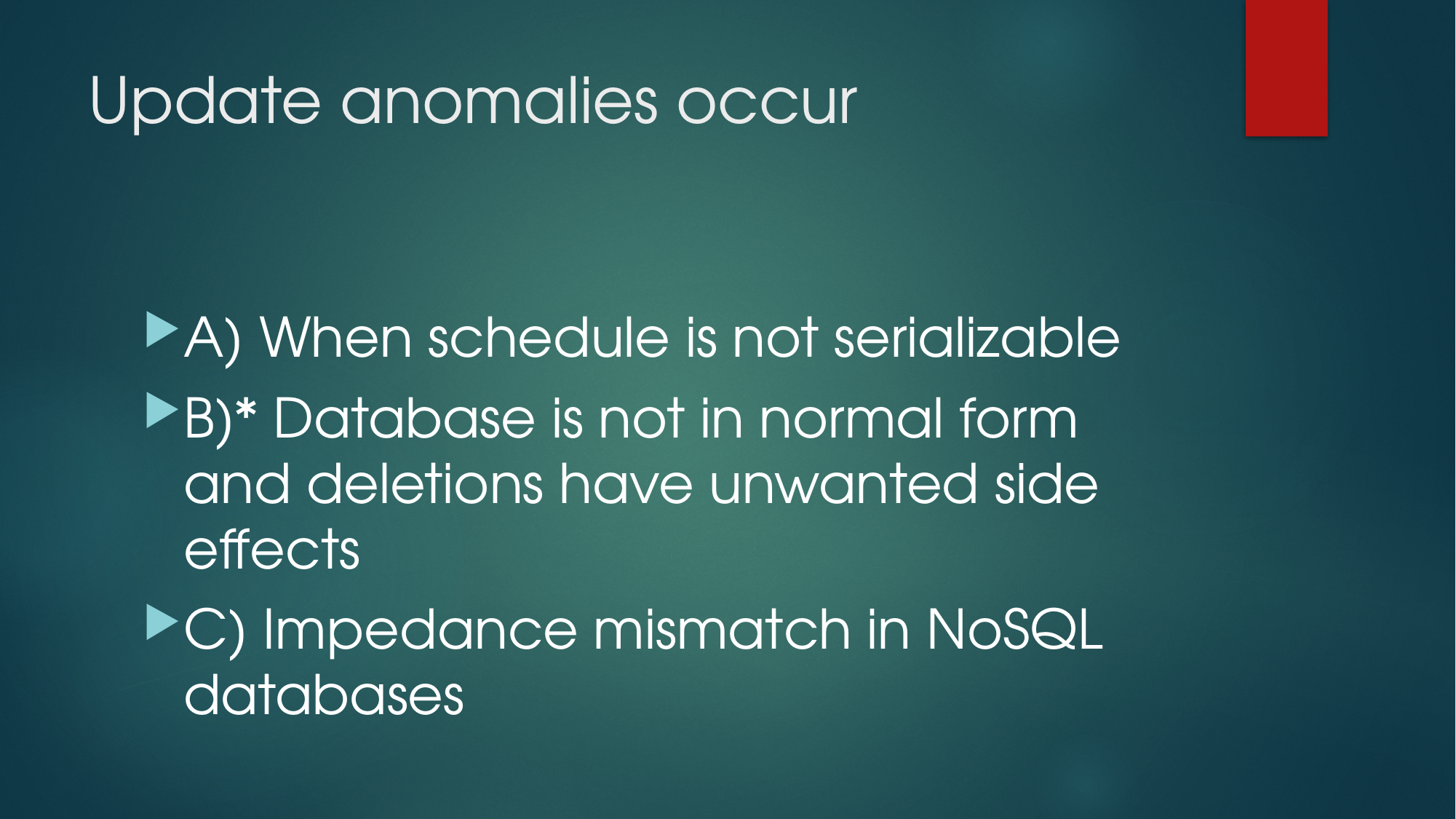

# Update anomalies occur

A) When schedule is not serializable
B)* Database is not in normal form and deletions have unwanted side effects
C) Impedance mismatch in NoSQL databases